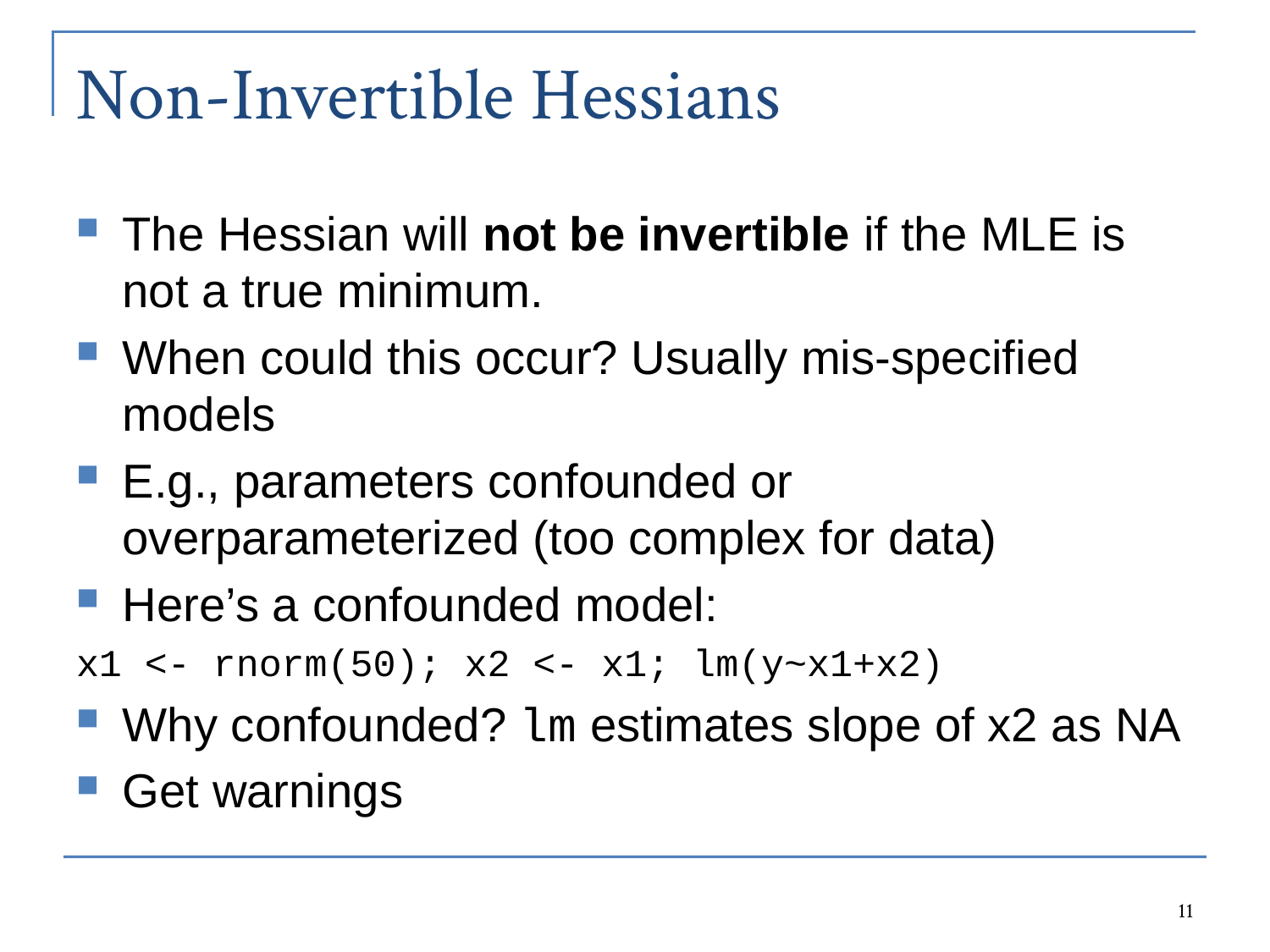

# Non-Invertible Hessians
The Hessian will not be invertible if the MLE is not a true minimum.
When could this occur? Usually mis-specified models
E.g., parameters confounded or overparameterized (too complex for data)
Here’s a confounded model:
x1 <- rnorm(50); x2 <- x1; lm(y~x1+x2)
Why confounded? lm estimates slope of x2 as NA
Get warnings
11